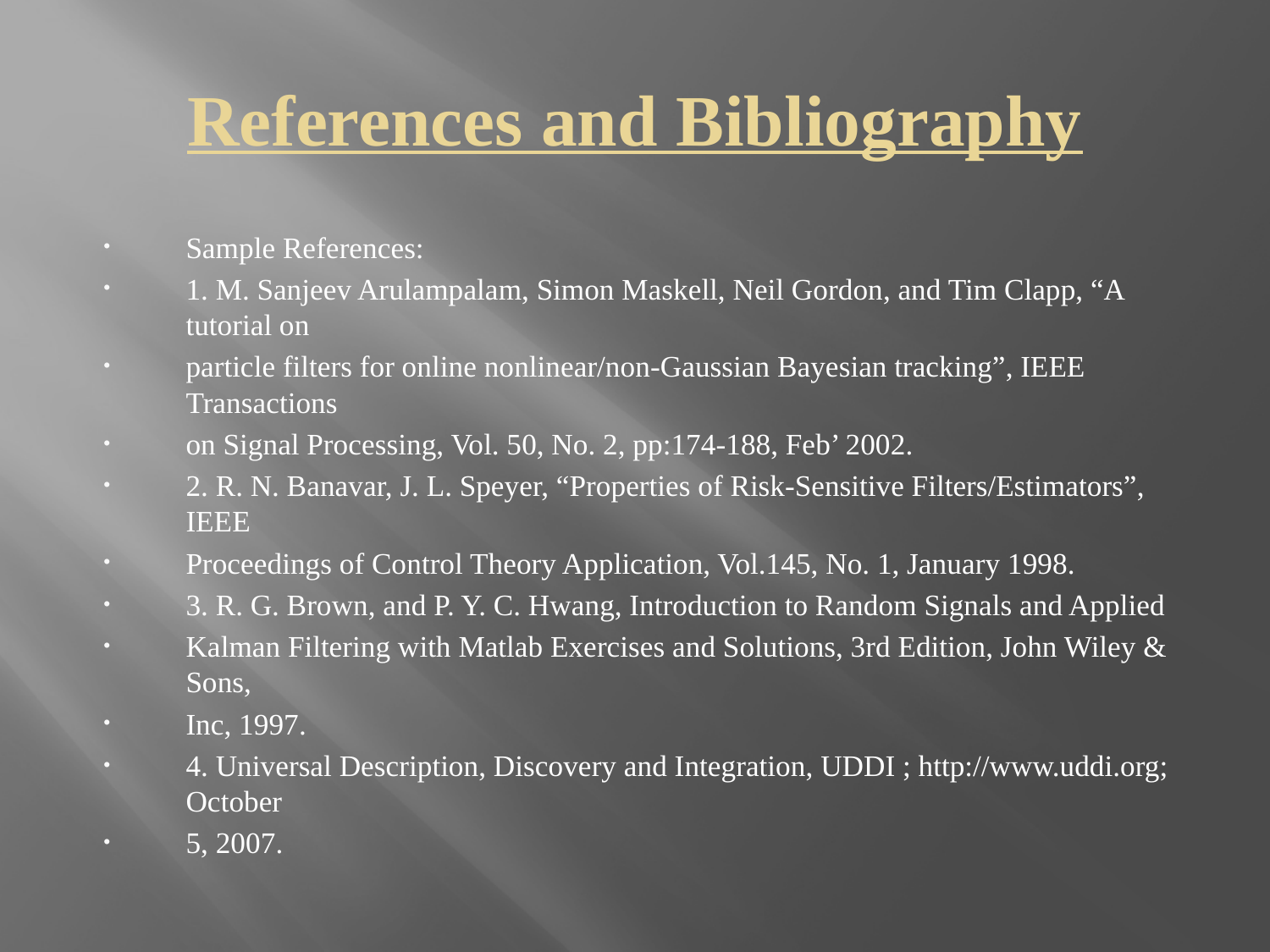

References and Bibliography
Sample References:
1. M. Sanjeev Arulampalam, Simon Maskell, Neil Gordon, and Tim Clapp, “A tutorial on
particle filters for online nonlinear/non-Gaussian Bayesian tracking”, IEEE Transactions
on Signal Processing, Vol. 50, No. 2, pp:174-188, Feb’ 2002.
2. R. N. Banavar, J. L. Speyer, “Properties of Risk-Sensitive Filters/Estimators”, IEEE
Proceedings of Control Theory Application, Vol.145, No. 1, January 1998.
3. R. G. Brown, and P. Y. C. Hwang, Introduction to Random Signals and Applied
Kalman Filtering with Matlab Exercises and Solutions, 3rd Edition, John Wiley & Sons,
Inc, 1997.
4. Universal Description, Discovery and Integration, UDDI ; http://www.uddi.org; October
5, 2007.